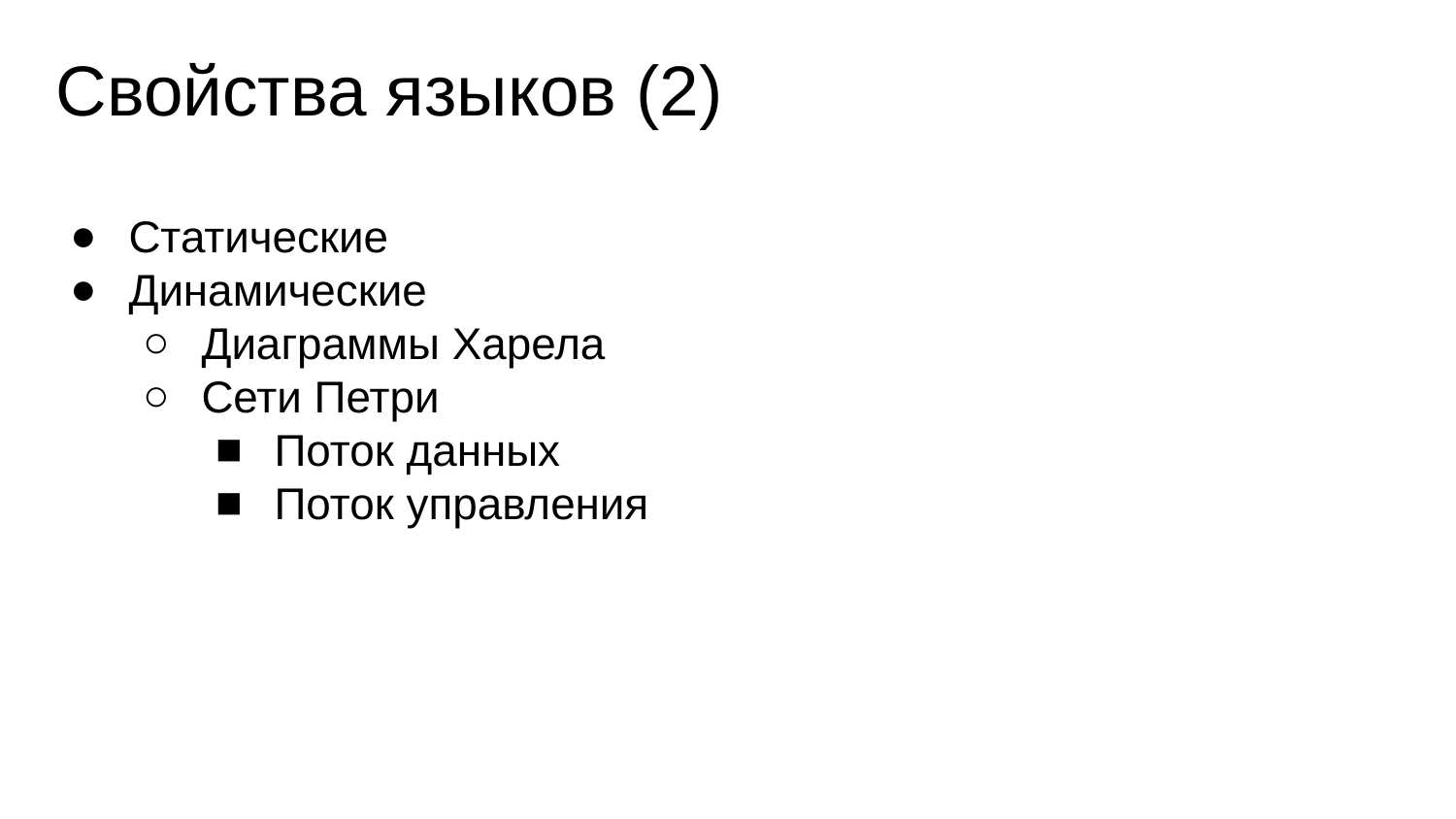

# Свойства языков (2)
Статические
Динамические
Диаграммы Харела
Сети Петри
Поток данных
Поток управления